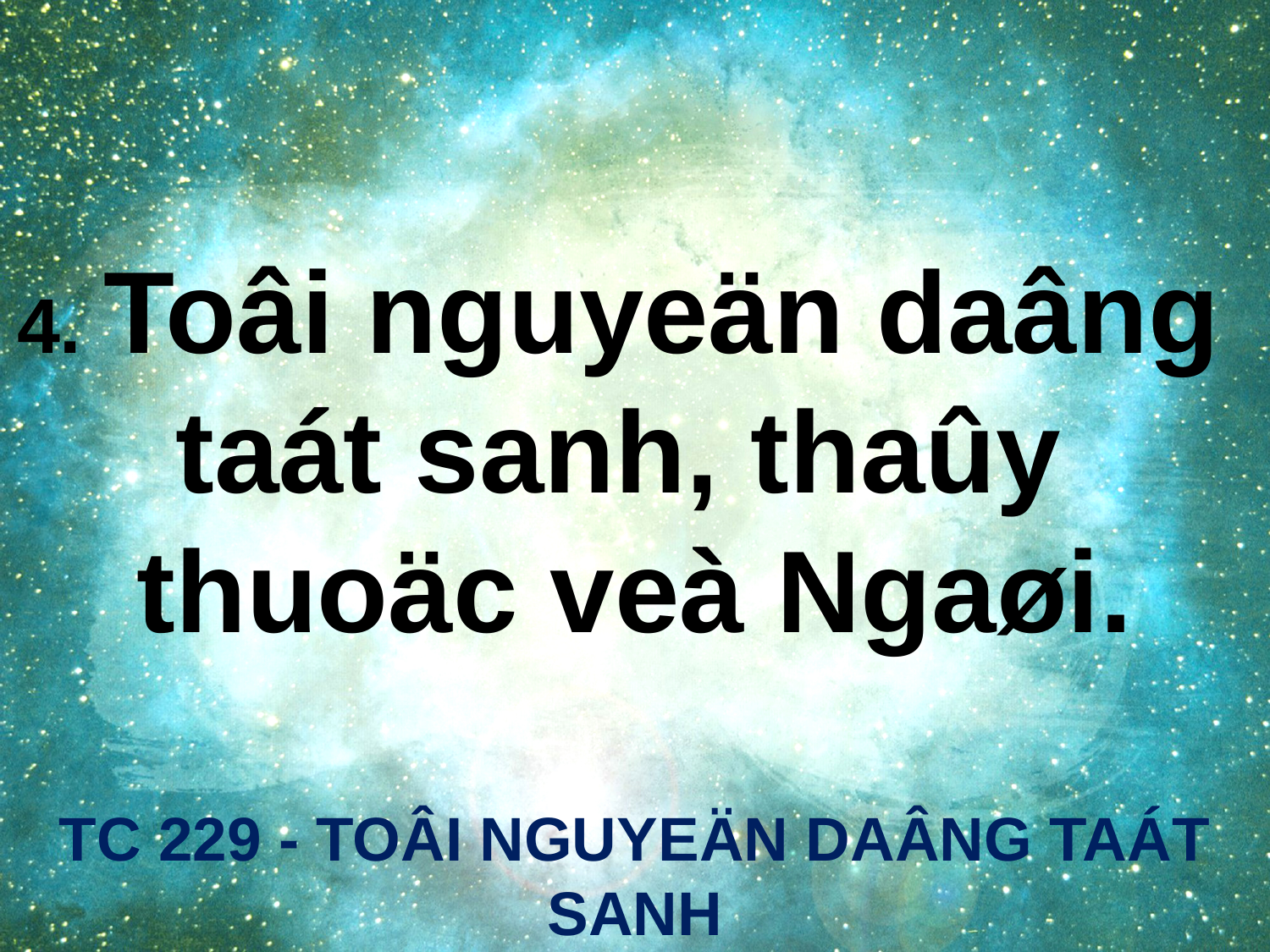

4. Toâi nguyeän daâng
taát sanh, thaûy
thuoäc veà Ngaøi.
TC 229 - TOÂI NGUYEÄN DAÂNG TAÁT SANH